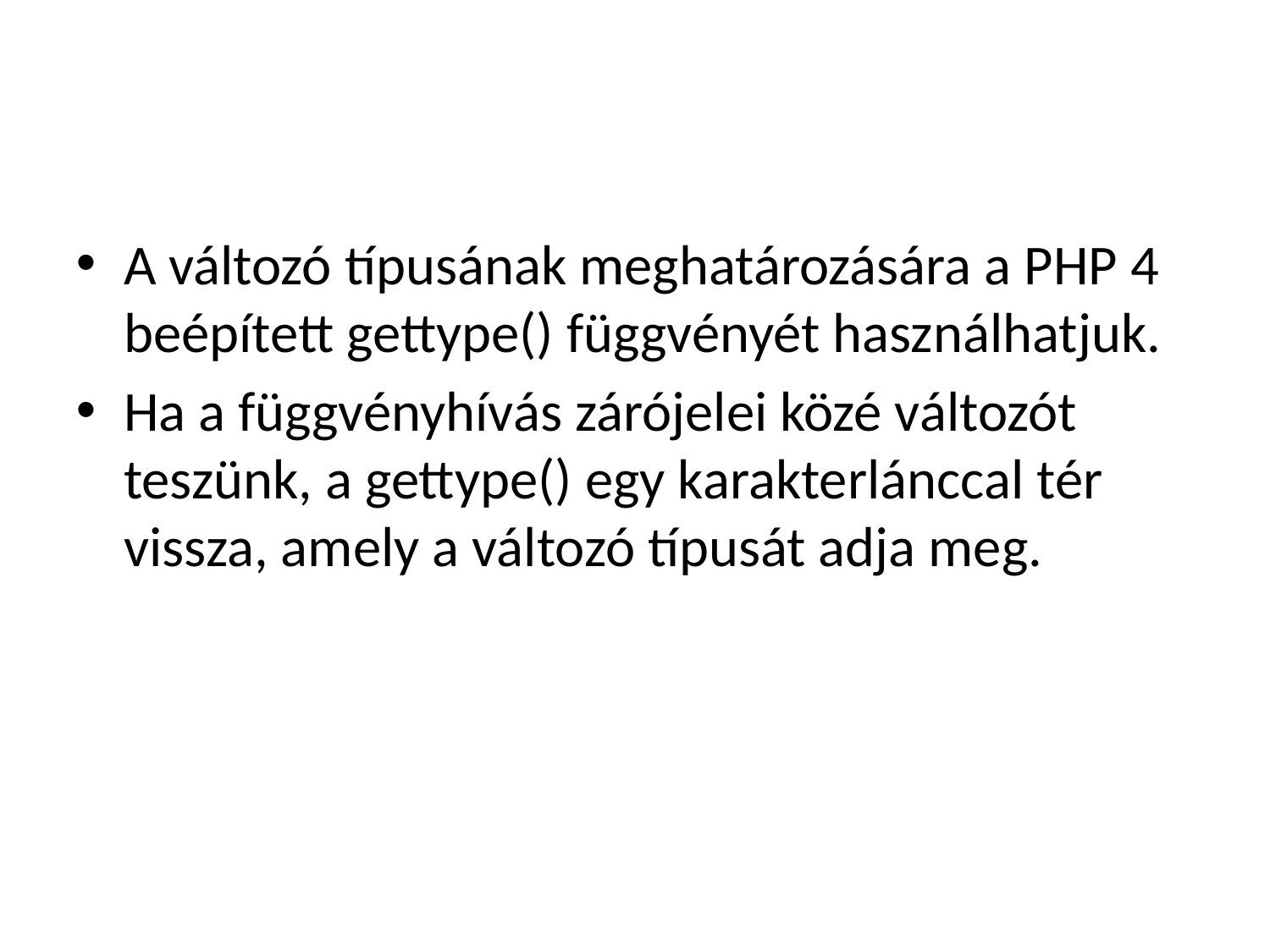

A változó típusának meghatározására a PHP 4 beépített gettype() függvényét használhatjuk.
Ha a függvényhívás zárójelei közé változót teszünk, a gettype() egy karakterlánccal tér vissza, amely a változó típusát adja meg.